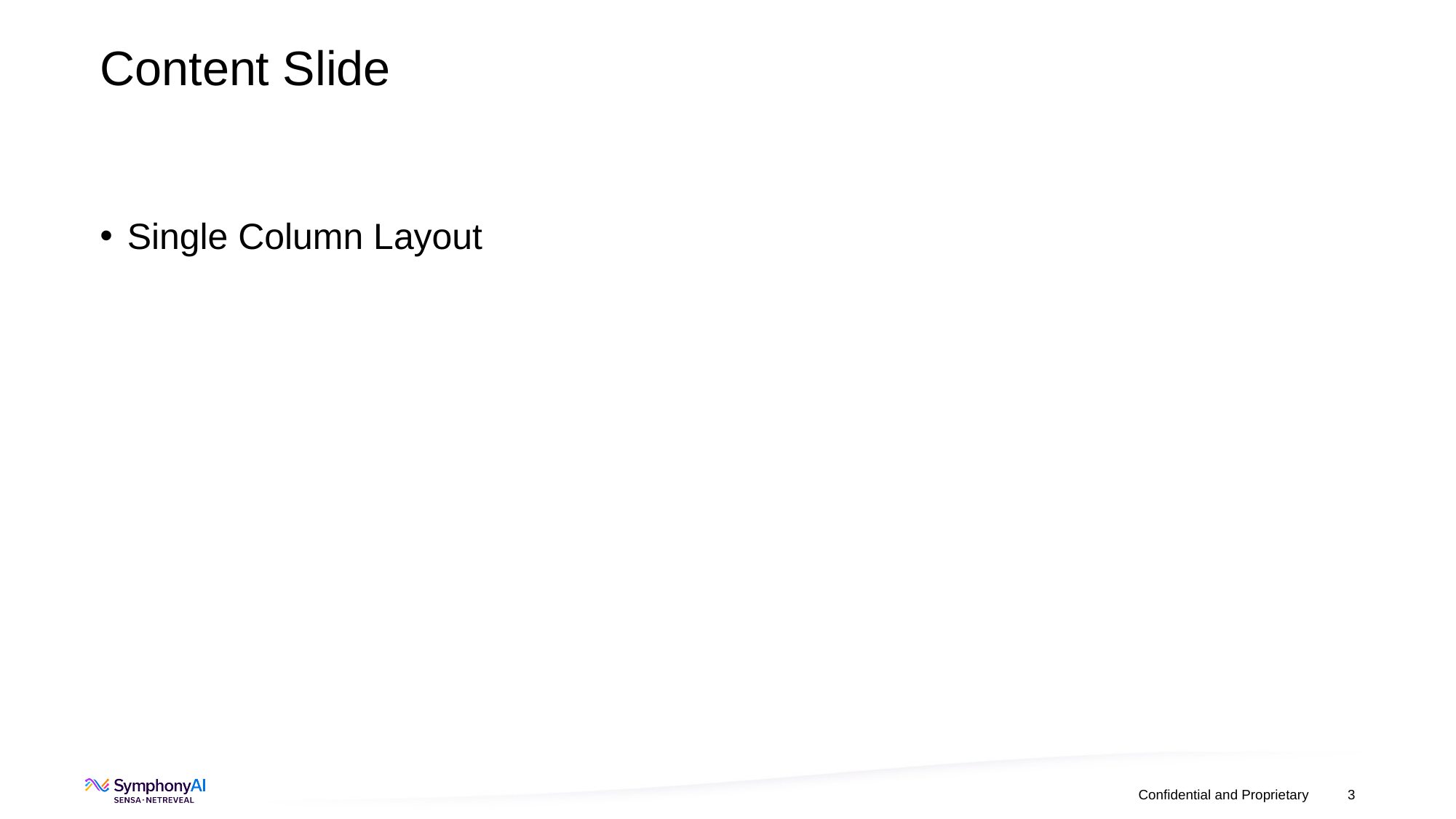

# Content Slide
Single Column Layout
Confidential and Proprietary
3